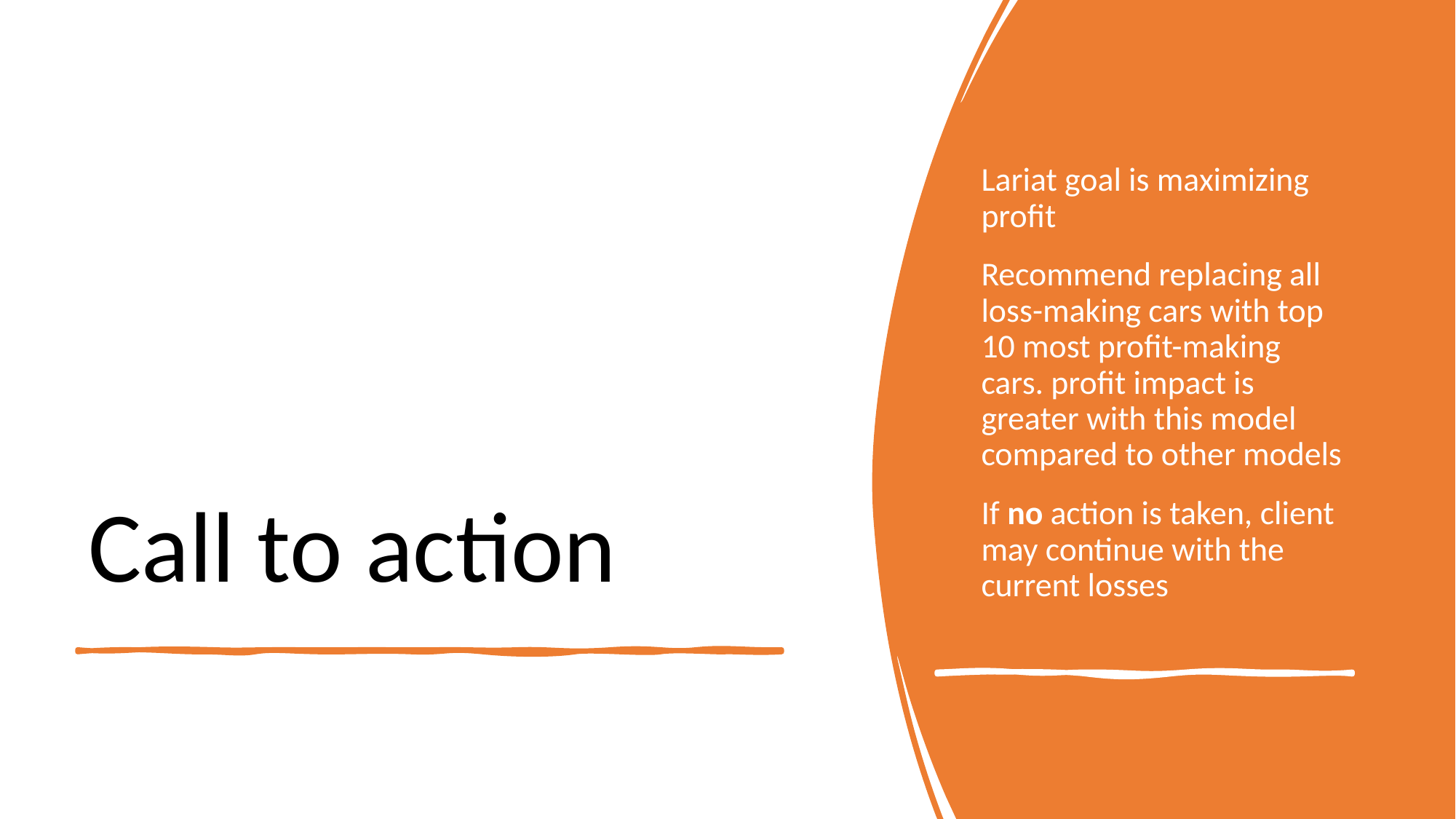

Lariat goal is maximizing profit
Recommend replacing all loss-making cars with top 10 most profit-making cars. profit impact is greater with this model compared to other models
If no action is taken, client may continue with the current losses
Call to action